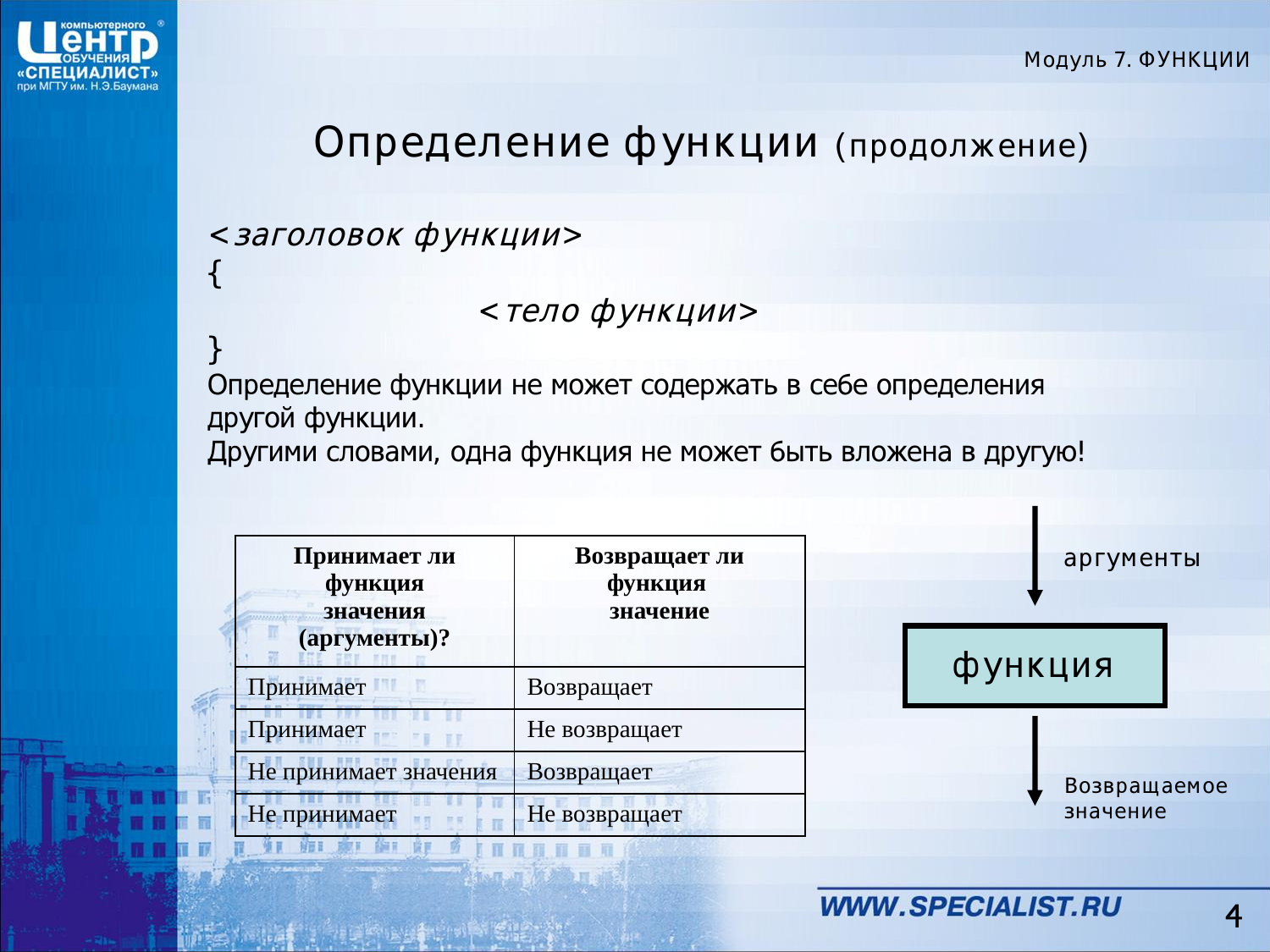

Модуль 7. ФУНКЦИИ
Определение функции (продолжение)
<заголовок функции>
{
	<тело функции>
}
Определение функции не может содержать в себе определения другой функции.
Другими словами, одна функция не может быть вложена в другую!

| Принимает ли функция значения (аргументы)? | Возвращает ли функция значение |
| --- | --- |
| Принимает | Возвращает |
| Принимает | Не возвращает |
| Не принимает значения | Возвращает |
| Не принимает | Не возвращает |
аргументы

функция

Возвращаемое
значение
4